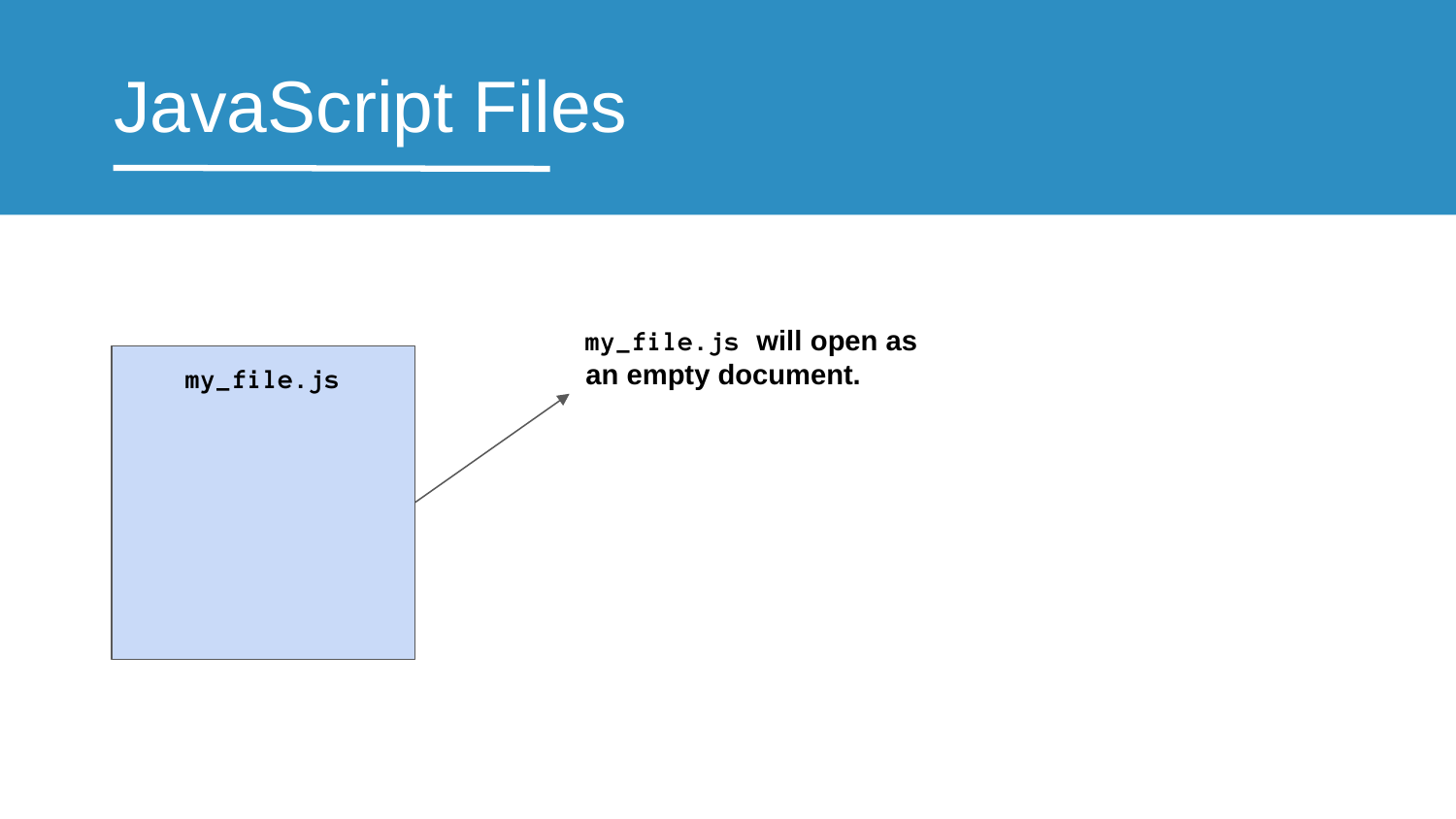

# JavaScript Files
my_file.js will open as an empty document.
my_file.js